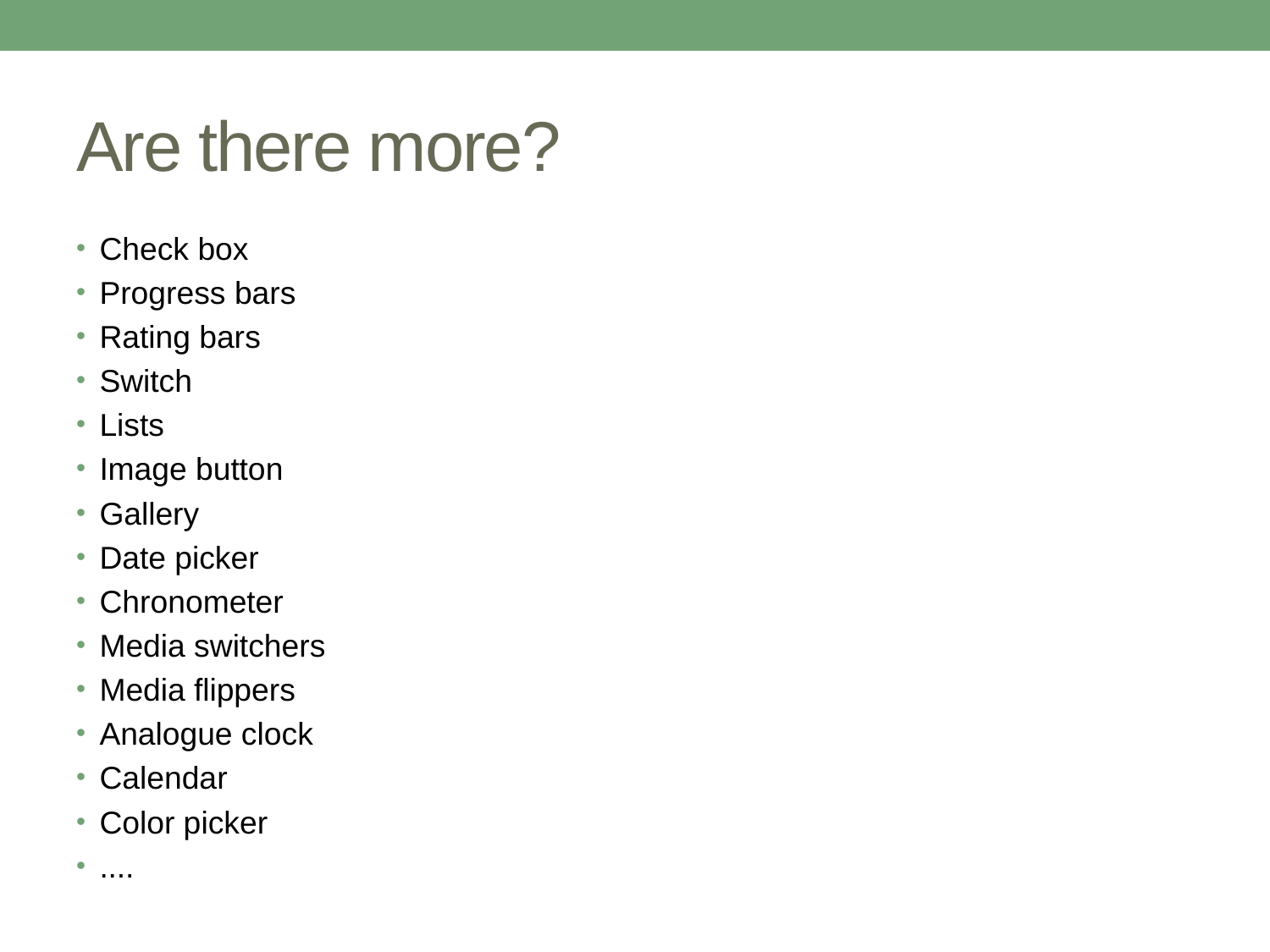

# Are there more?
Check box
Progress bars
Rating bars
Switch
Lists
Image button
Gallery
Date picker
Chronometer
Media switchers
Media flippers
Analogue clock
Calendar
Color picker
....